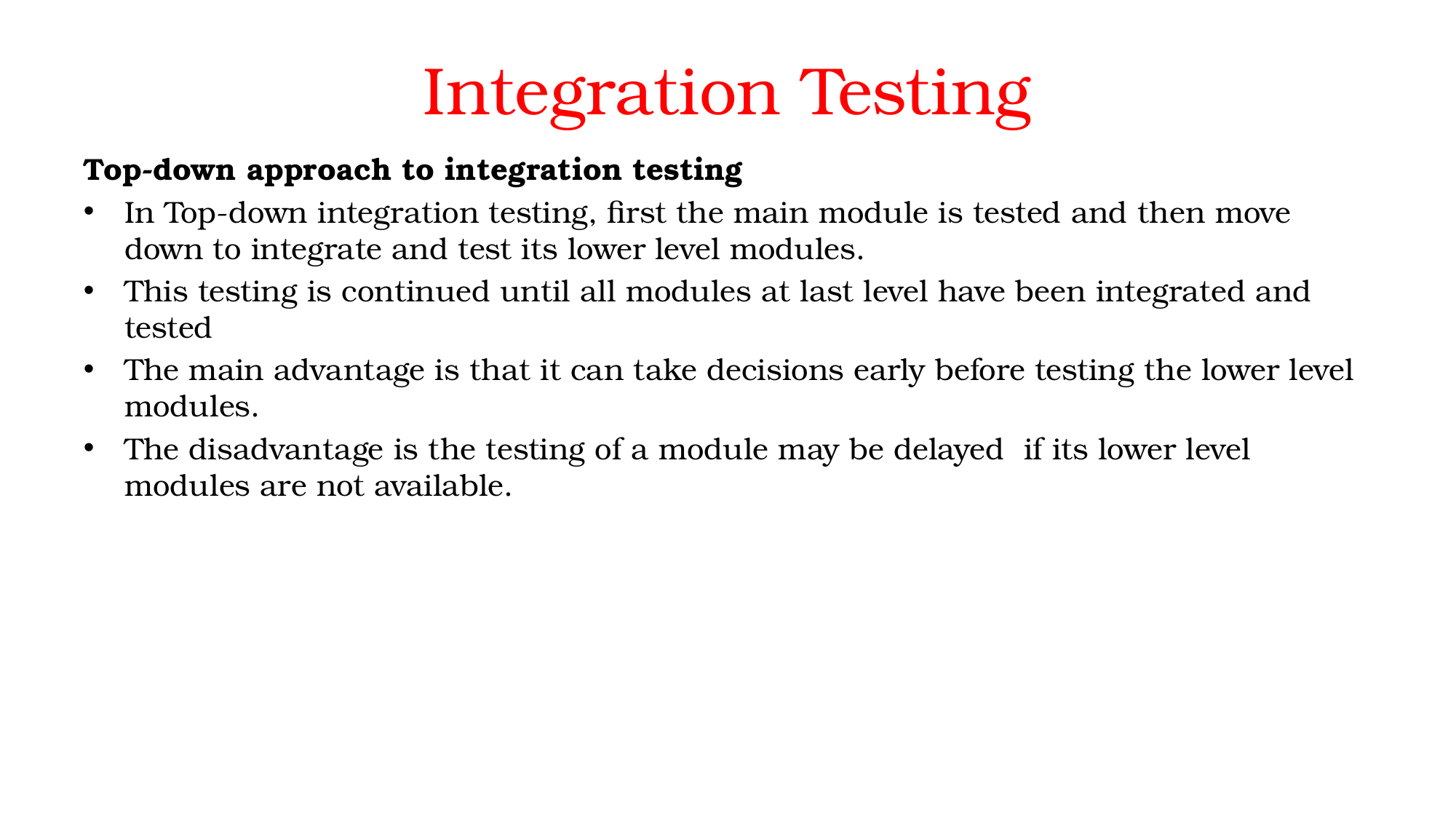

# Integration Testing
Top-down approach to integration testing
In Top-down integration testing, first the main module is tested and then move down to integrate and test its lower level modules.
This testing is continued until all modules at last level have been integrated and tested
The main advantage is that it can take decisions early before testing the lower level modules.
The disadvantage is the testing of a module may be delayed  if its lower level modules are not available.